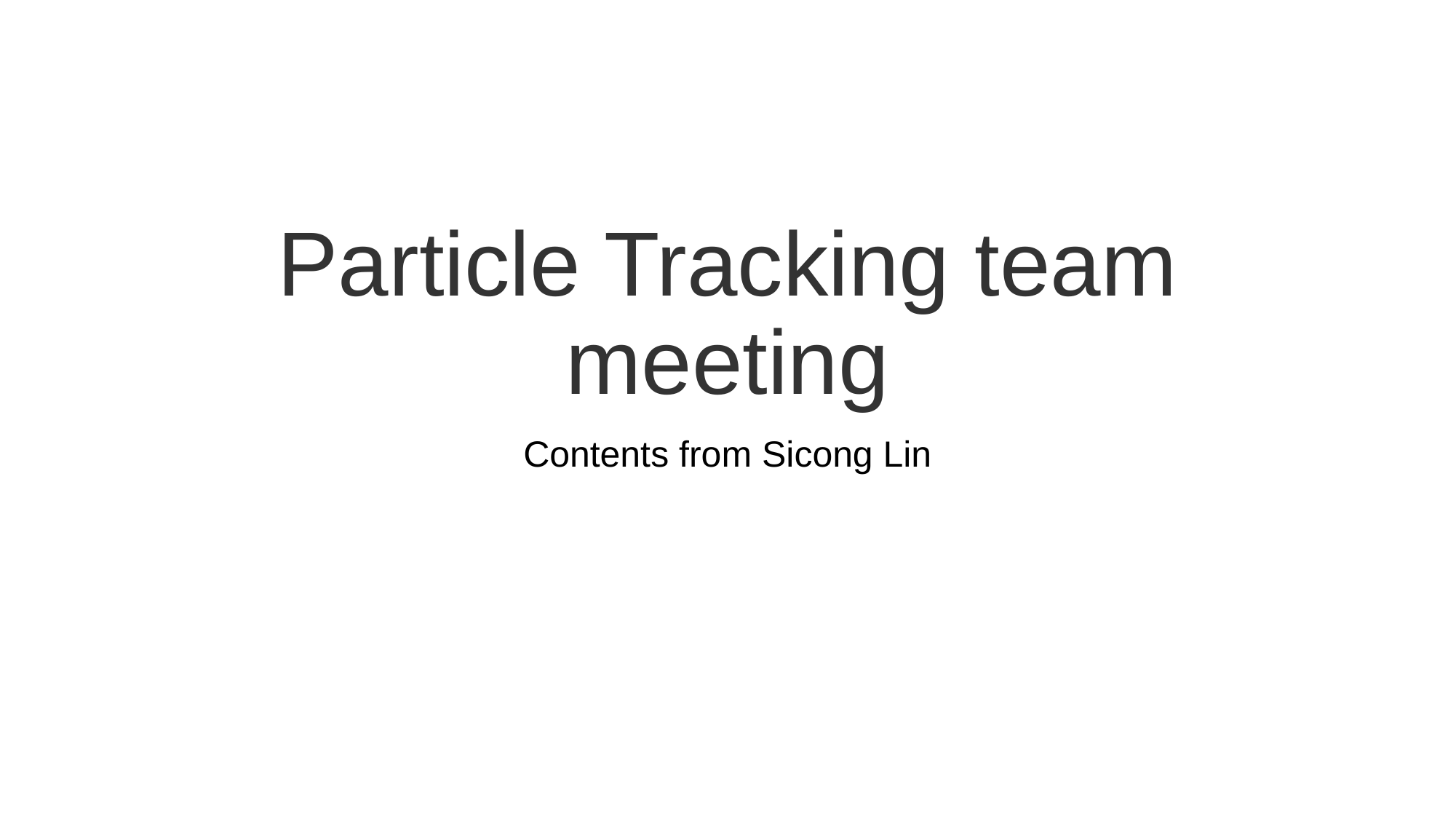

# Particle Tracking team meeting
Contents from Sicong Lin